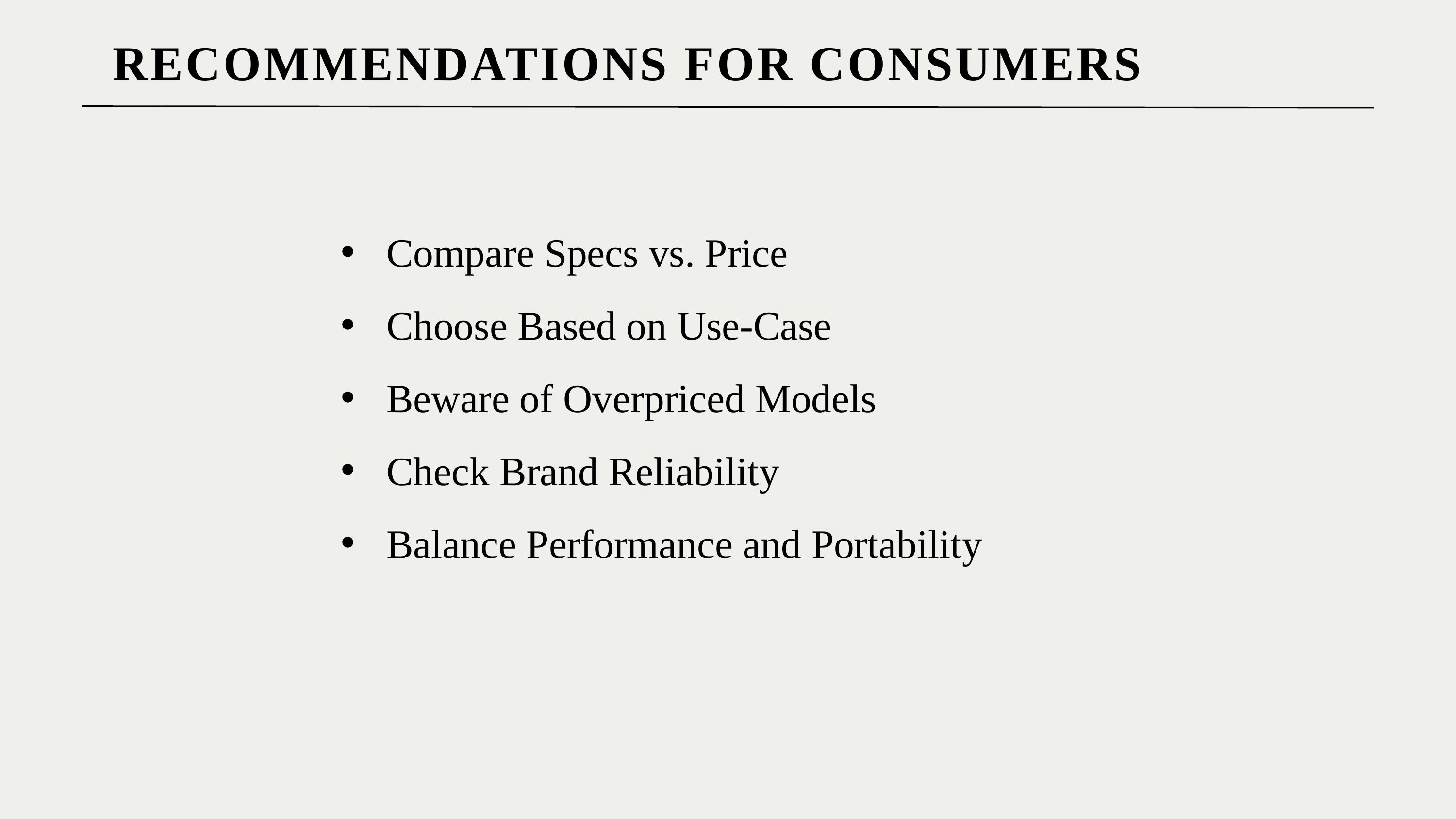

RECOMMENDATIONS FOR CONSUMERS

Compare Specs vs. Price
Choose Based on Use-Case
Beware of Overpriced Models
Check Brand Reliability
Balance Performance and Portability